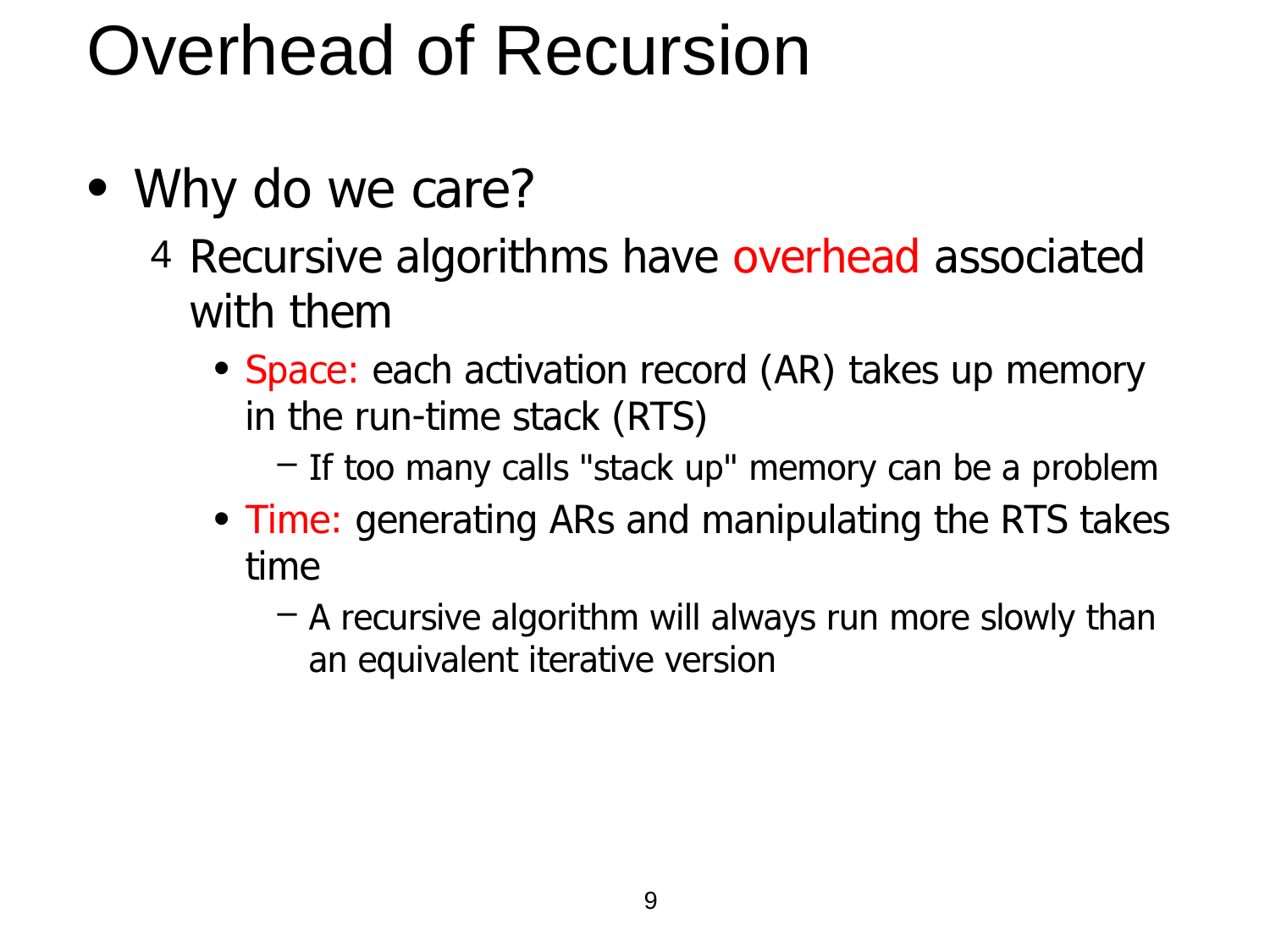

# Overhead of Recursion
Why do we care?
Recursive algorithms have overhead associated with them
Space: each activation record (AR) takes up memory in the run-time stack (RTS)
If too many calls "stack up" memory can be a problem
Time: generating ARs and manipulating the RTS takes time
A recursive algorithm will always run more slowly than an equivalent iterative version

9